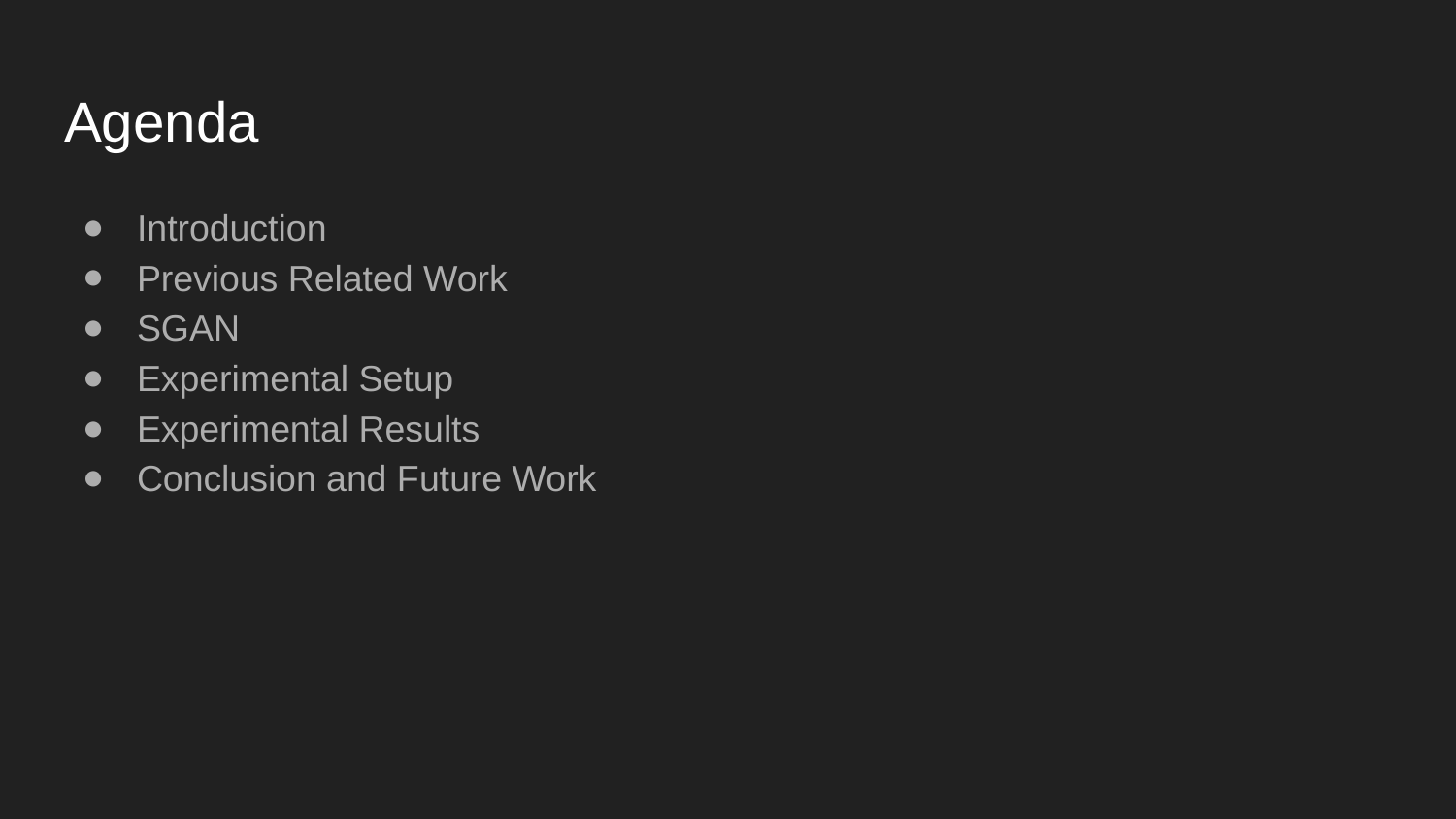

# Agenda
Introduction
Previous Related Work
SGAN
Experimental Setup
Experimental Results
Conclusion and Future Work